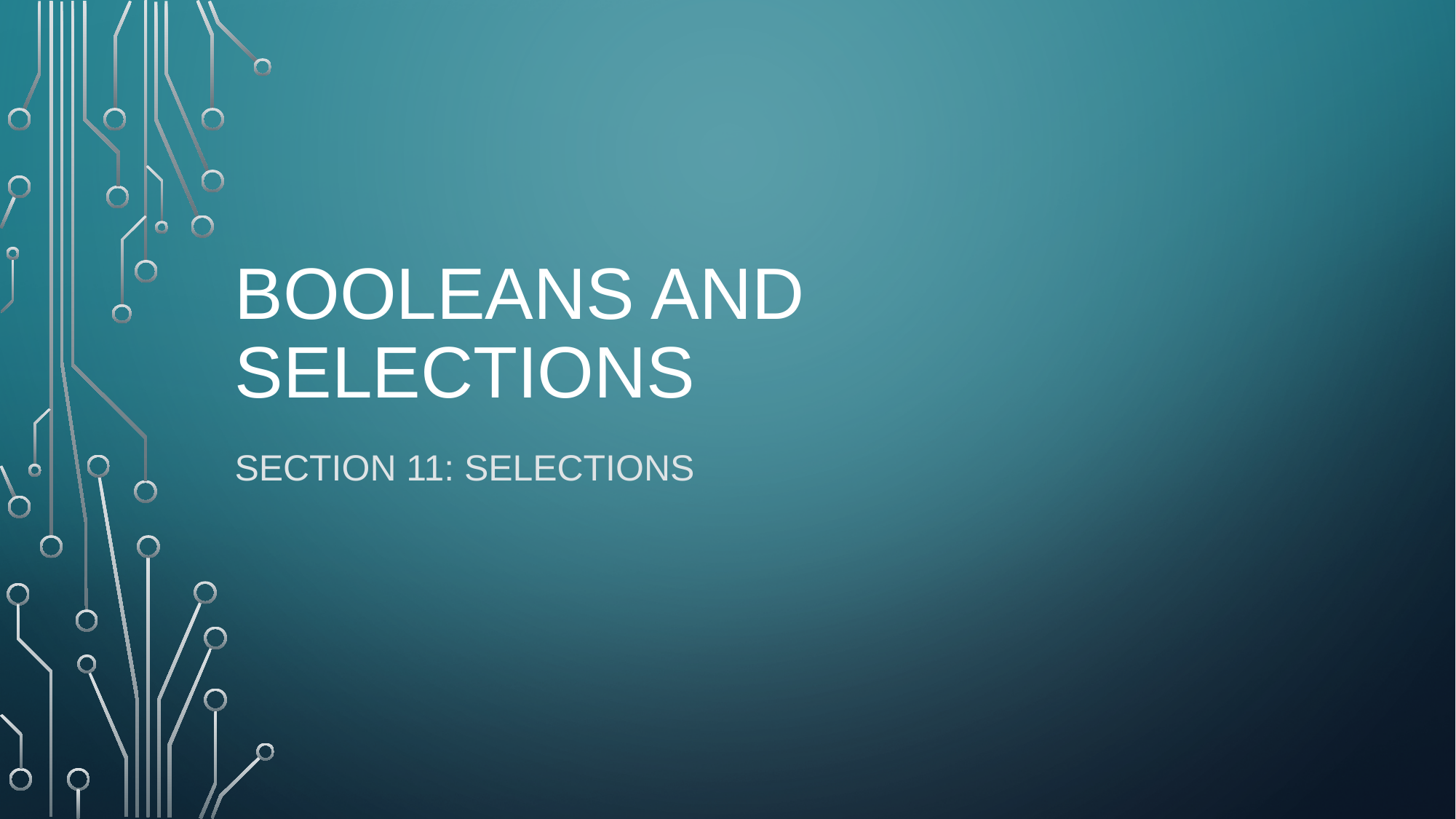

# Booleans and selections
Section 11: Selections